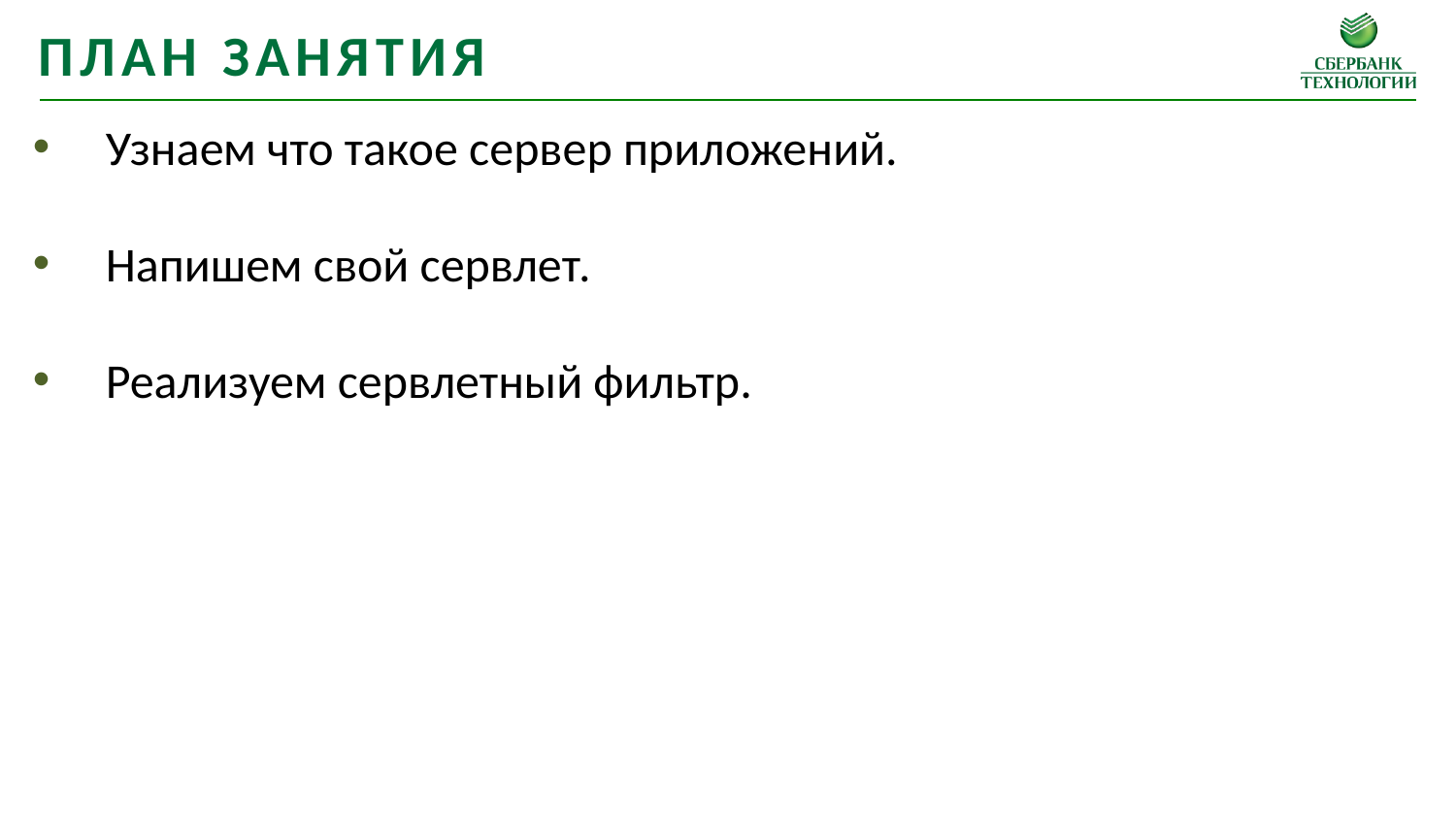

План занятия
Узнаем что такое сервер приложений.

Напишем свой сервлет.

Реализуем сервлетный фильтр.